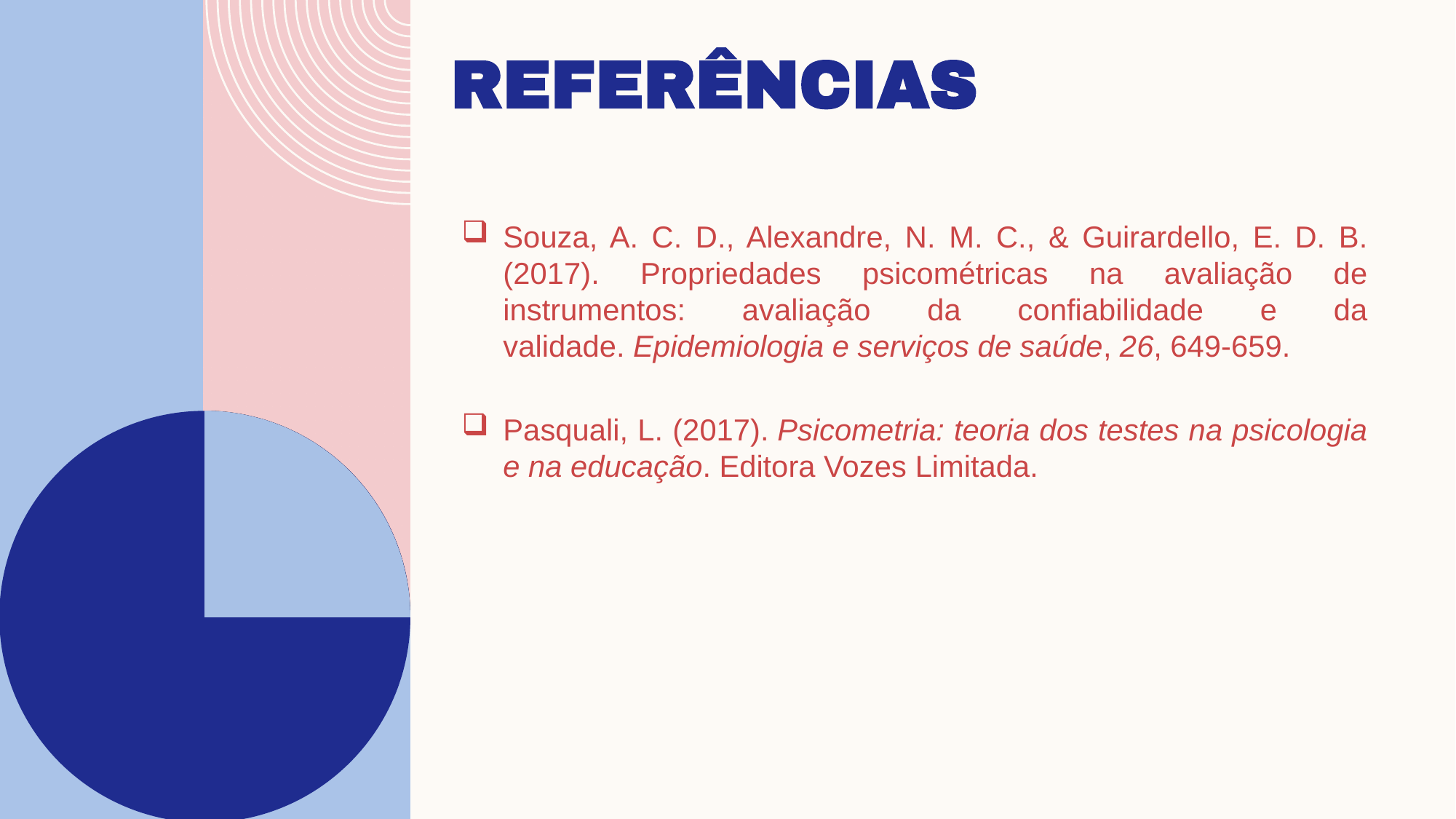

# referências
Souza, A. C. D., Alexandre, N. M. C., & Guirardello, E. D. B. (2017). Propriedades psicométricas na avaliação de instrumentos: avaliação da confiabilidade e da validade. Epidemiologia e serviços de saúde, 26, 649-659.

Pasquali, L. (2017). Psicometria: teoria dos testes na psicologia e na educação. Editora Vozes Limitada.